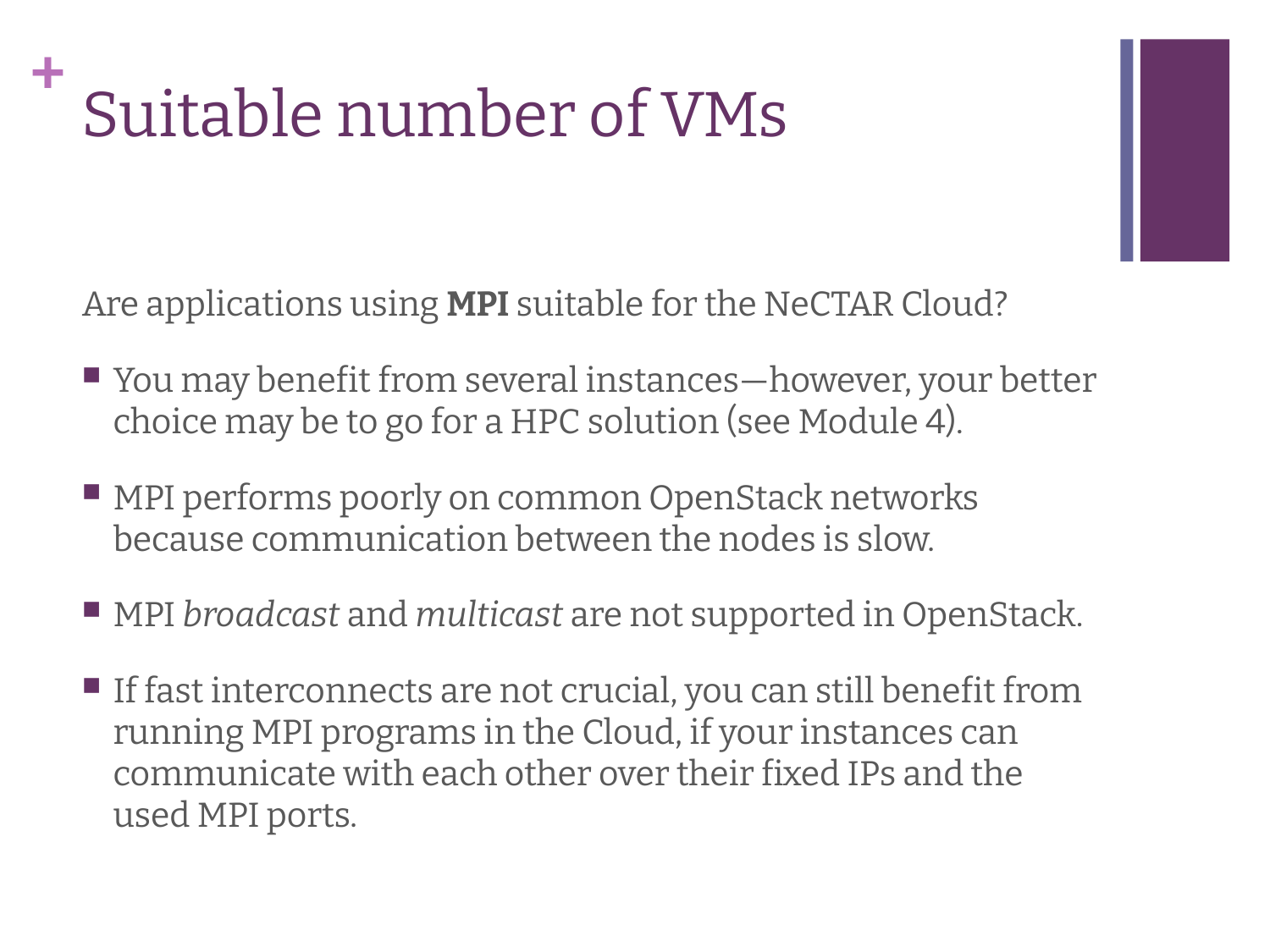

# Suitable number of VMs
Are applications using MPI suitable for the NeCTAR Cloud?
You may benefit from several instances—however, your better choice may be to go for a HPC solution (see Module 4).
MPI performs poorly on common OpenStack networks because communication between the nodes is slow.
MPI broadcast and multicast are not supported in OpenStack.
If fast interconnects are not crucial, you can still benefit from running MPI programs in the Cloud, if your instances can communicate with each other over their fixed IPs and the used MPI ports.